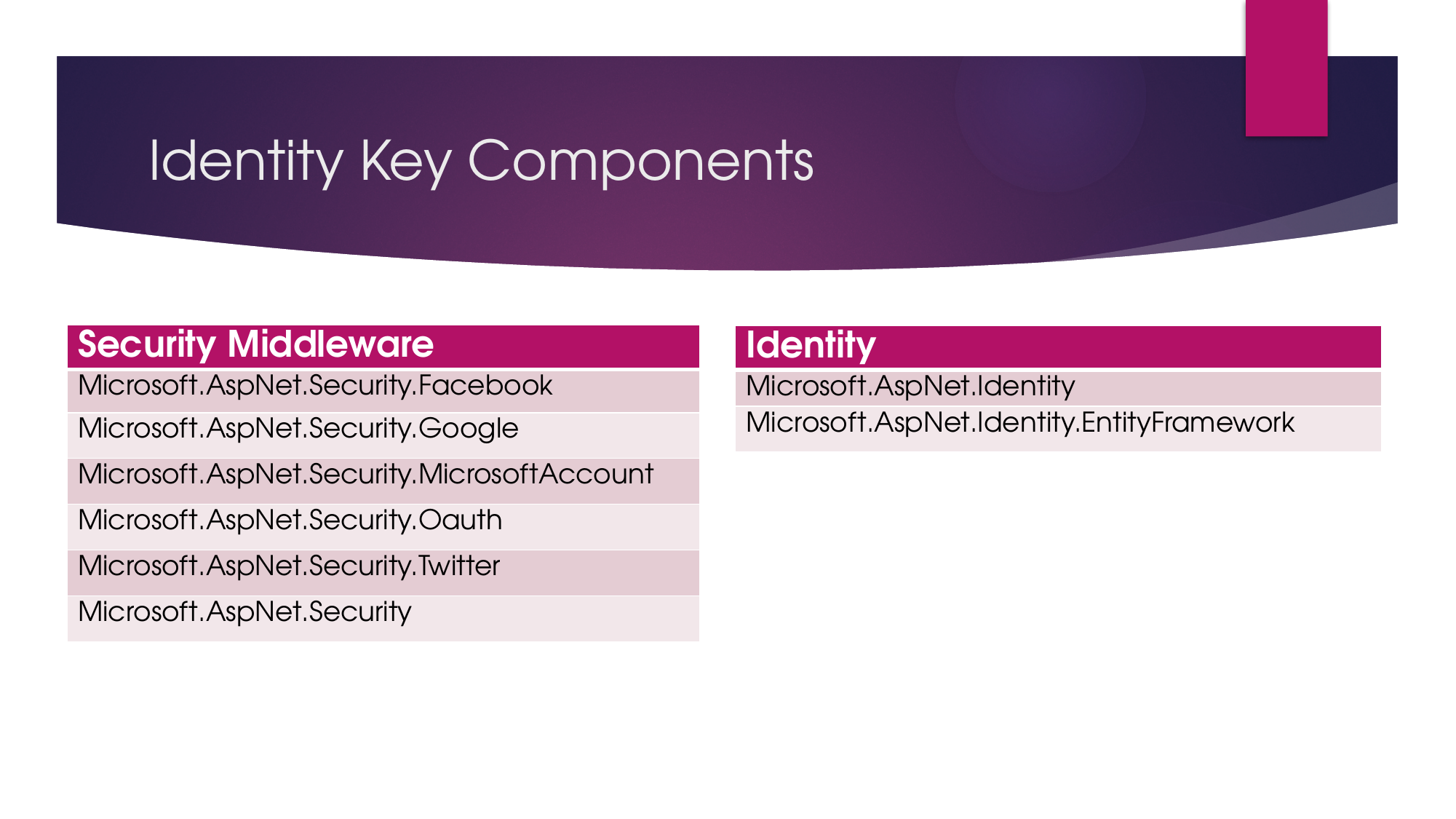

# Identity Key Components
| Security Middleware |
| --- |
| Microsoft.AspNet.Security.Facebook |
| Microsoft.AspNet.Security.Google |
| Microsoft.AspNet.Security.MicrosoftAccount |
| Microsoft.AspNet.Security.Oauth |
| Microsoft.AspNet.Security.Twitter |
| Microsoft.AspNet.Security |
| Identity |
| --- |
| Microsoft.AspNet.Identity |
| Microsoft.AspNet.Identity.EntityFramework |